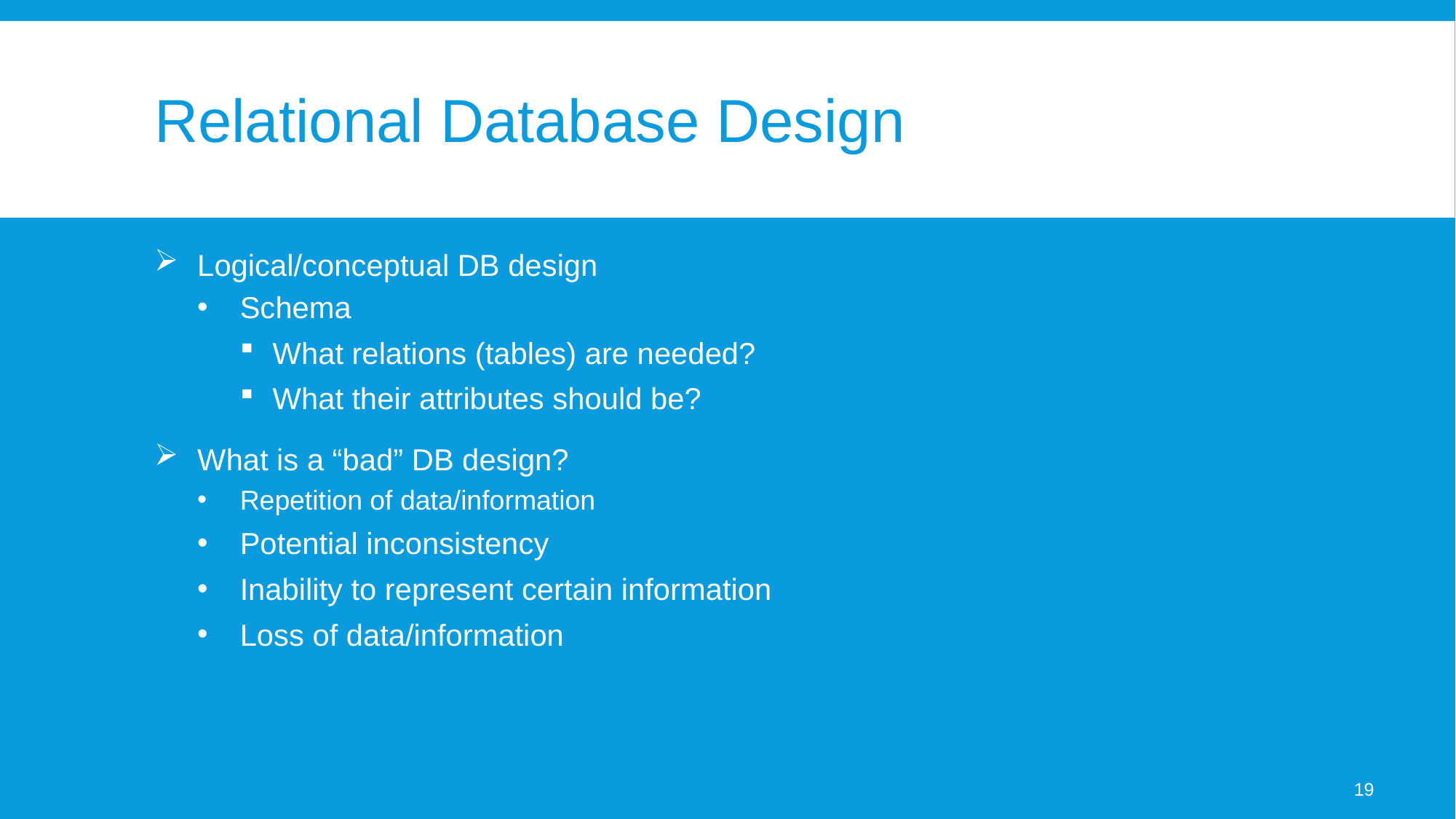

# Relational Database Design
Logical/conceptual DB design
Schema
What relations (tables) are needed?
What their attributes should be?
What is a “bad” DB design?
Repetition of data/information
Potential inconsistency
Inability to represent certain information
Loss of data/information

19